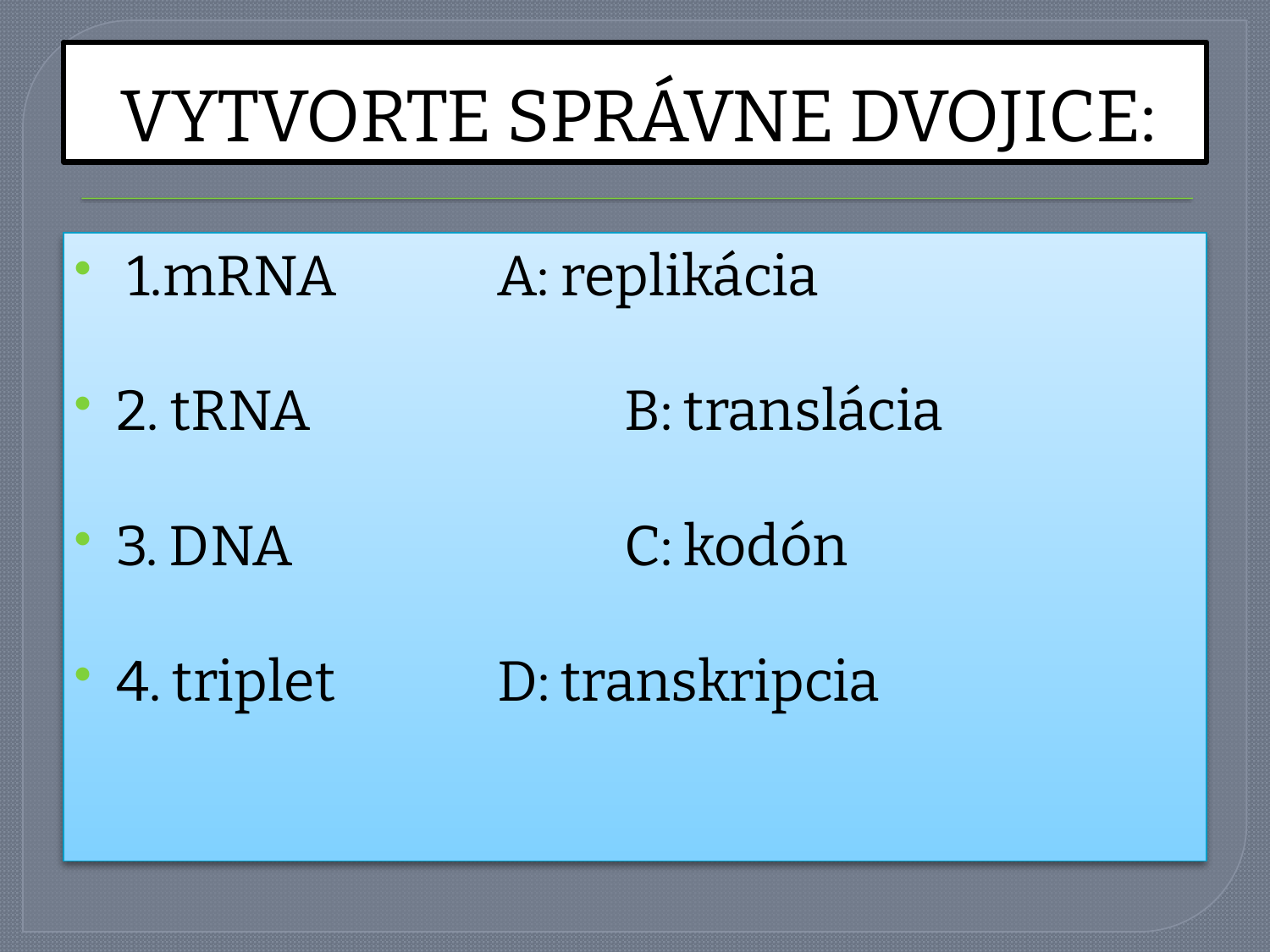

# VYTVORTE SPRÁVNE DVOJICE:
 1.mRNA		A: replikácia

2. tRNA			B: translácia

3. DNA			C: kodón

4. triplet		D: transkripcia